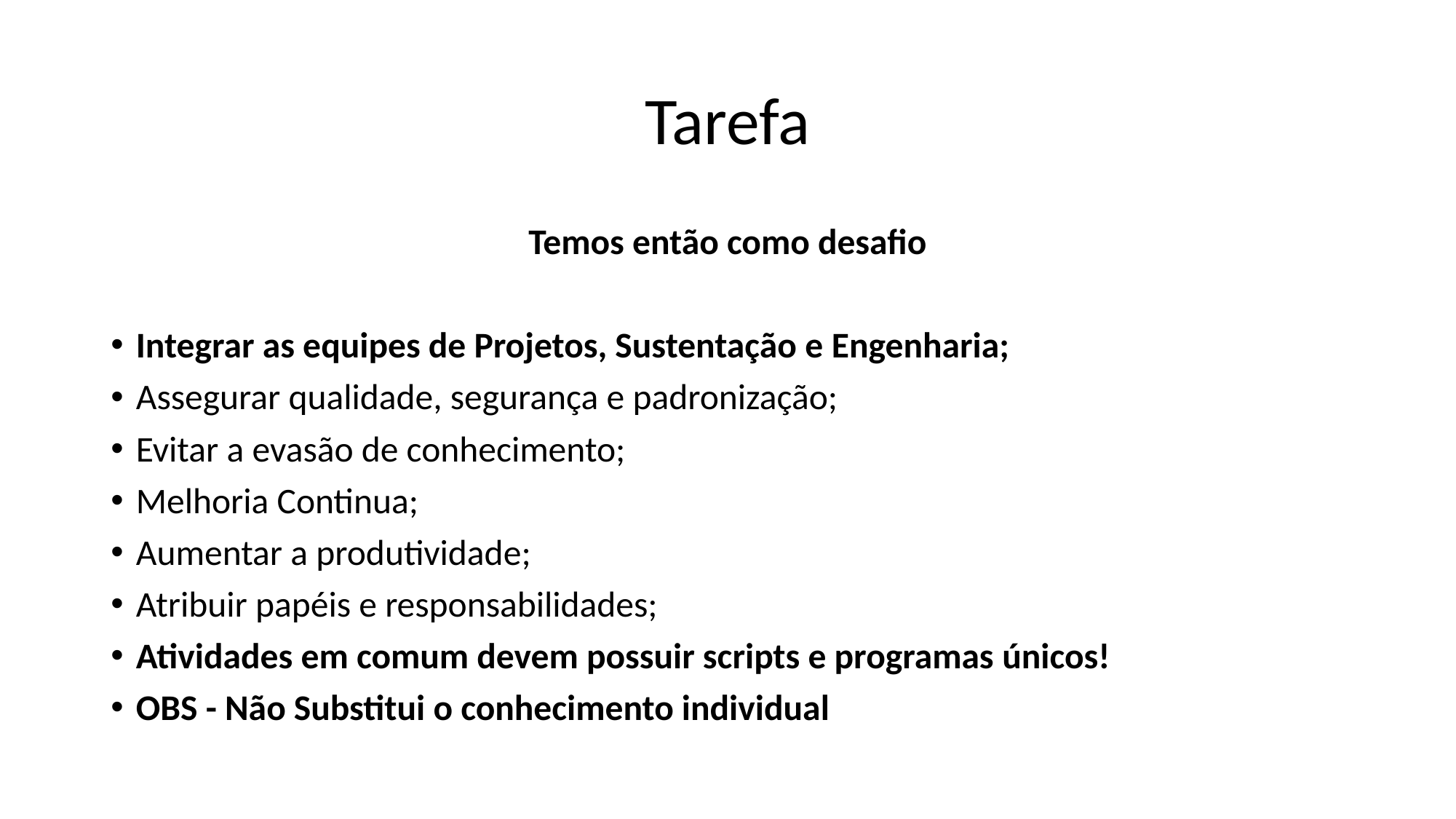

# Tarefa
Temos então como desafio

Integrar as equipes de Projetos, Sustentação e Engenharia;
Assegurar qualidade, segurança e padronização;
Evitar a evasão de conhecimento;
Melhoria Continua;
Aumentar a produtividade;
Atribuir papéis e responsabilidades;
Atividades em comum devem possuir scripts e programas únicos!
OBS - Não Substitui o conhecimento individual